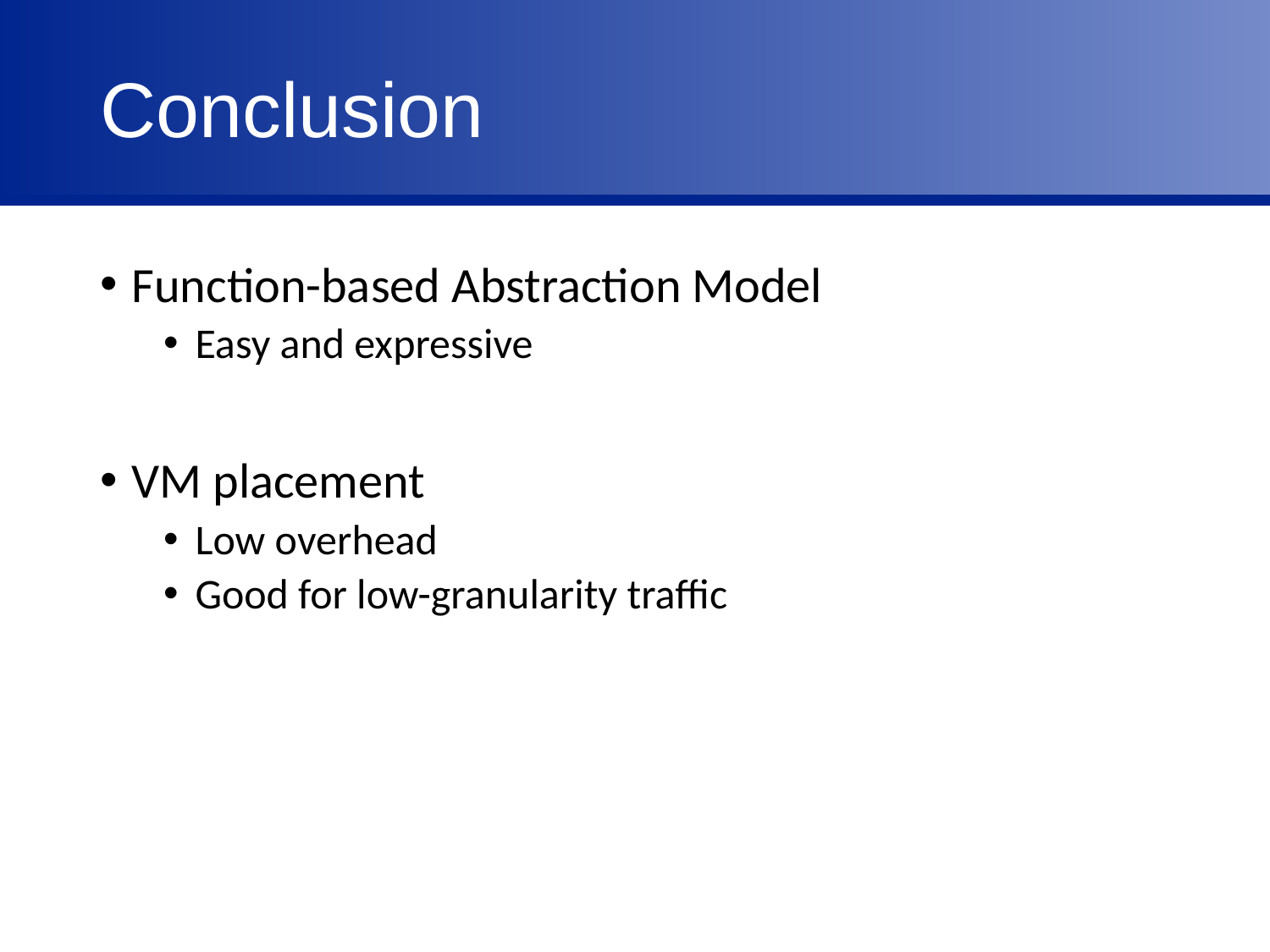

# Conclusion
Function-based Abstraction Model
Easy and expressive

VM placement
Low overhead
Good for low-granularity traffic